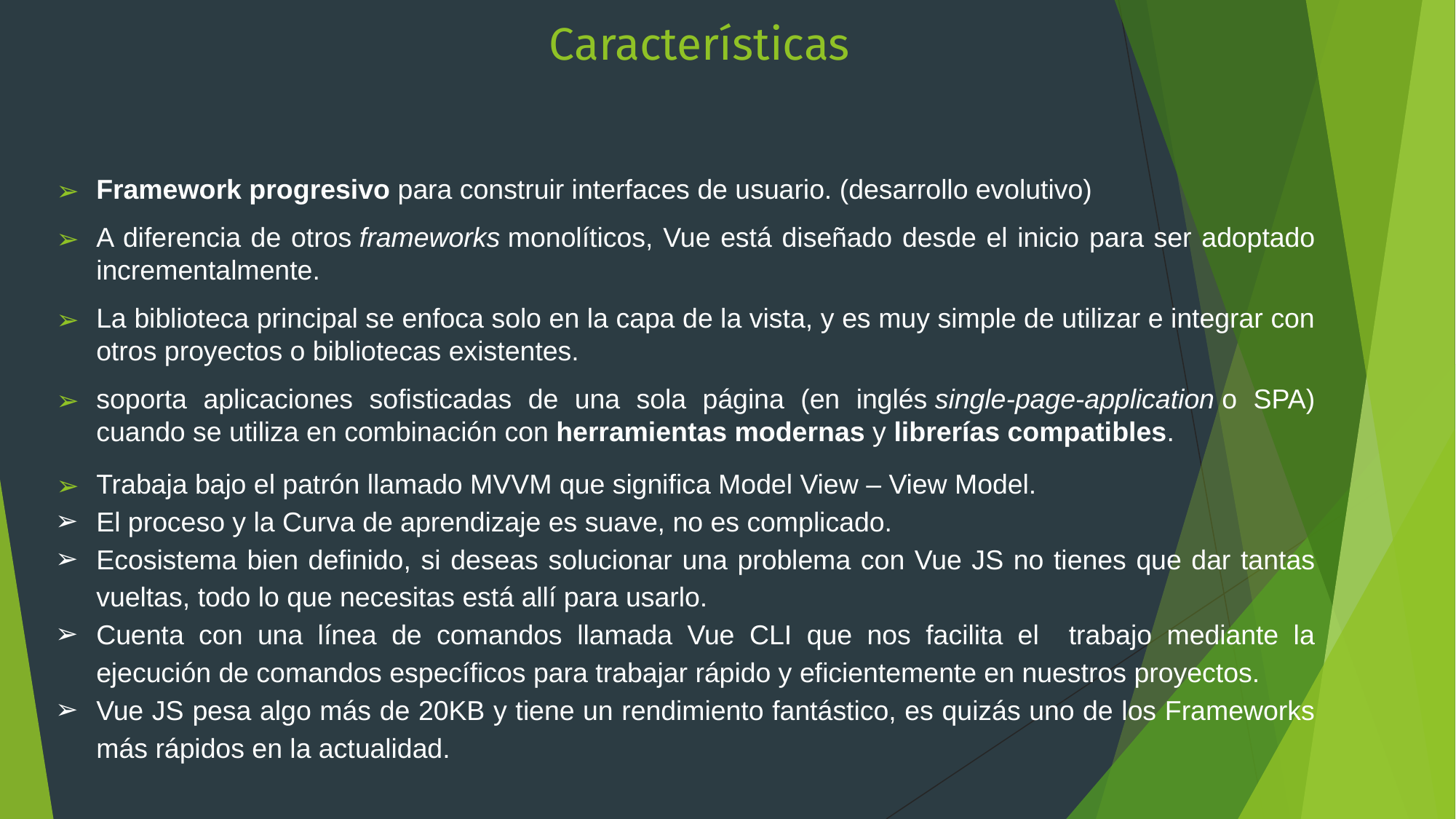

Características

Framework progresivo para construir interfaces de usuario. (desarrollo evolutivo)
A diferencia de otros frameworks monolíticos, Vue está diseñado desde el inicio para ser adoptado incrementalmente.
La biblioteca principal se enfoca solo en la capa de la vista, y es muy simple de utilizar e integrar con otros proyectos o bibliotecas existentes.
soporta aplicaciones sofisticadas de una sola página (en inglés single-page-application o SPA) cuando se utiliza en combinación con herramientas modernas y librerías compatibles.
Trabaja bajo el patrón llamado MVVM que significa Model View – View Model.
El proceso y la Curva de aprendizaje es suave, no es complicado.
Ecosistema bien definido, si deseas solucionar una problema con Vue JS no tienes que dar tantas vueltas, todo lo que necesitas está allí para usarlo.
Cuenta con una línea de comandos llamada Vue CLI que nos facilita el  trabajo mediante la ejecución de comandos específicos para trabajar rápido y eficientemente en nuestros proyectos.
Vue JS pesa algo más de 20KB y tiene un rendimiento fantástico, es quizás uno de los Frameworks más rápidos en la actualidad.